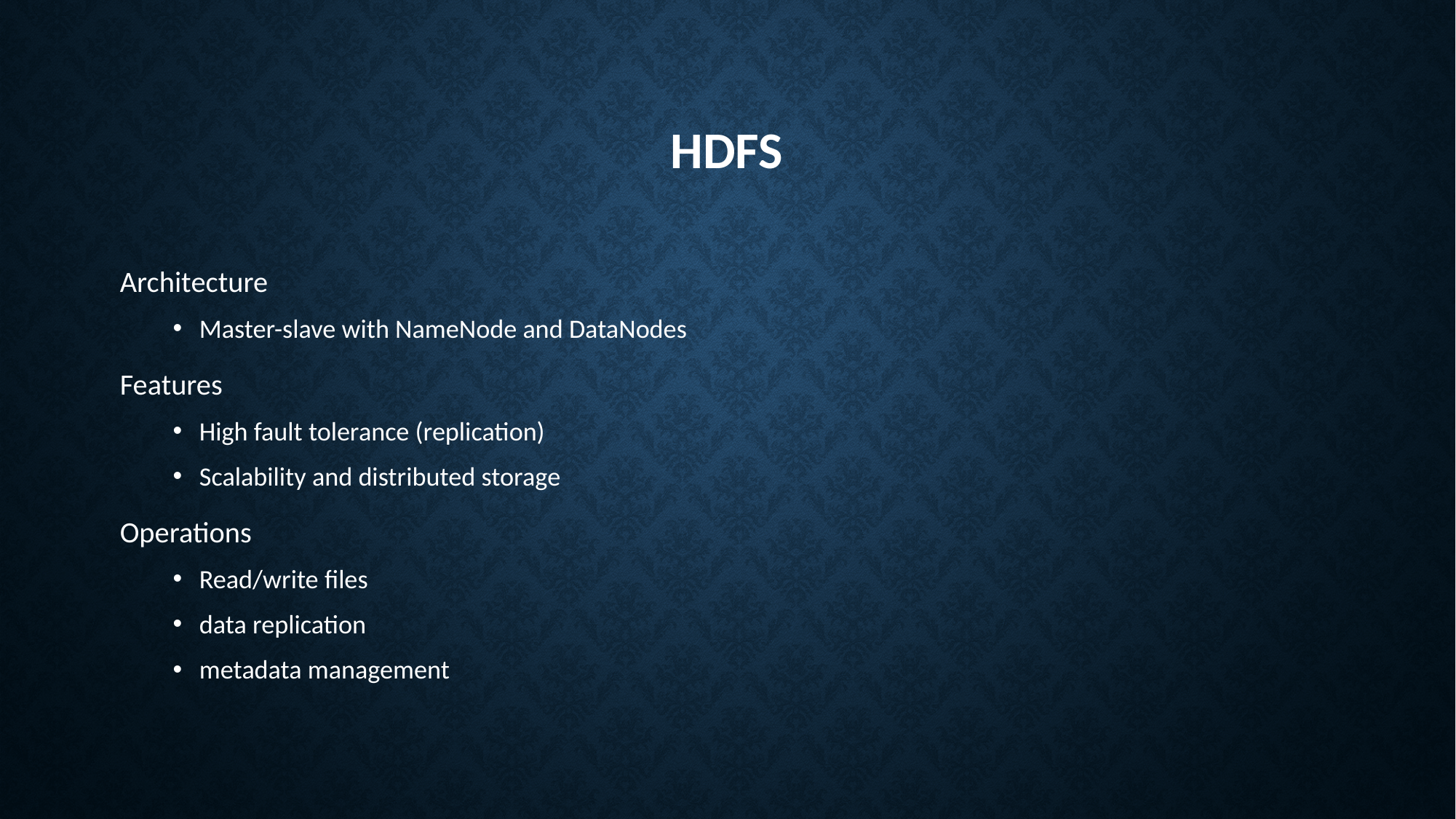

# HDFS
Architecture
Master-slave with NameNode and DataNodes
Features
High fault tolerance (replication)
Scalability and distributed storage
Operations
Read/write files
data replication
metadata management